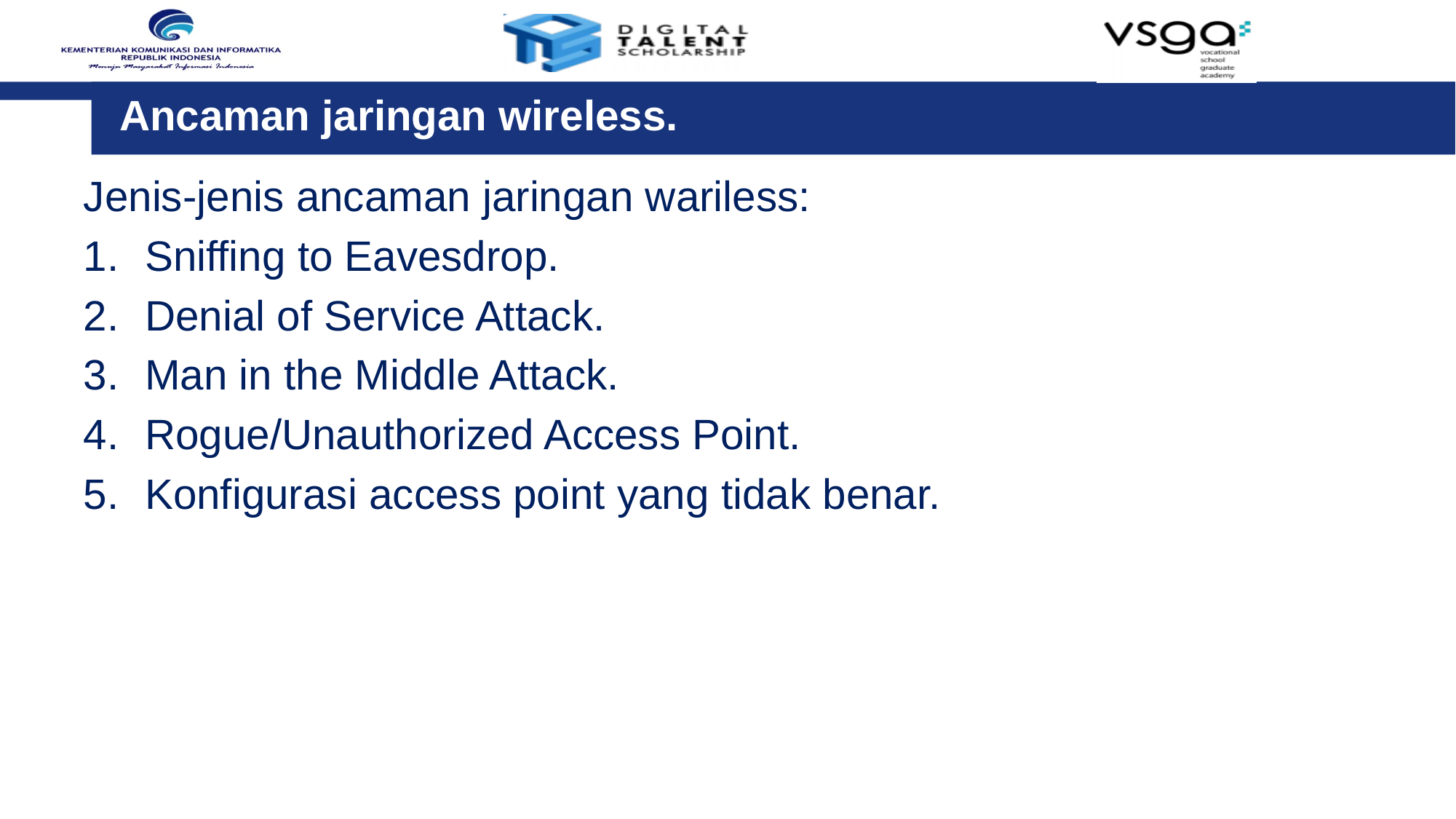

Ancaman jaringan wireless.
Jenis-jenis ancaman jaringan wariless:
Sniffing to Eavesdrop.
Denial of Service Attack.
Man in the Middle Attack.
Rogue/Unauthorized Access Point.
Konfigurasi access point yang tidak benar.